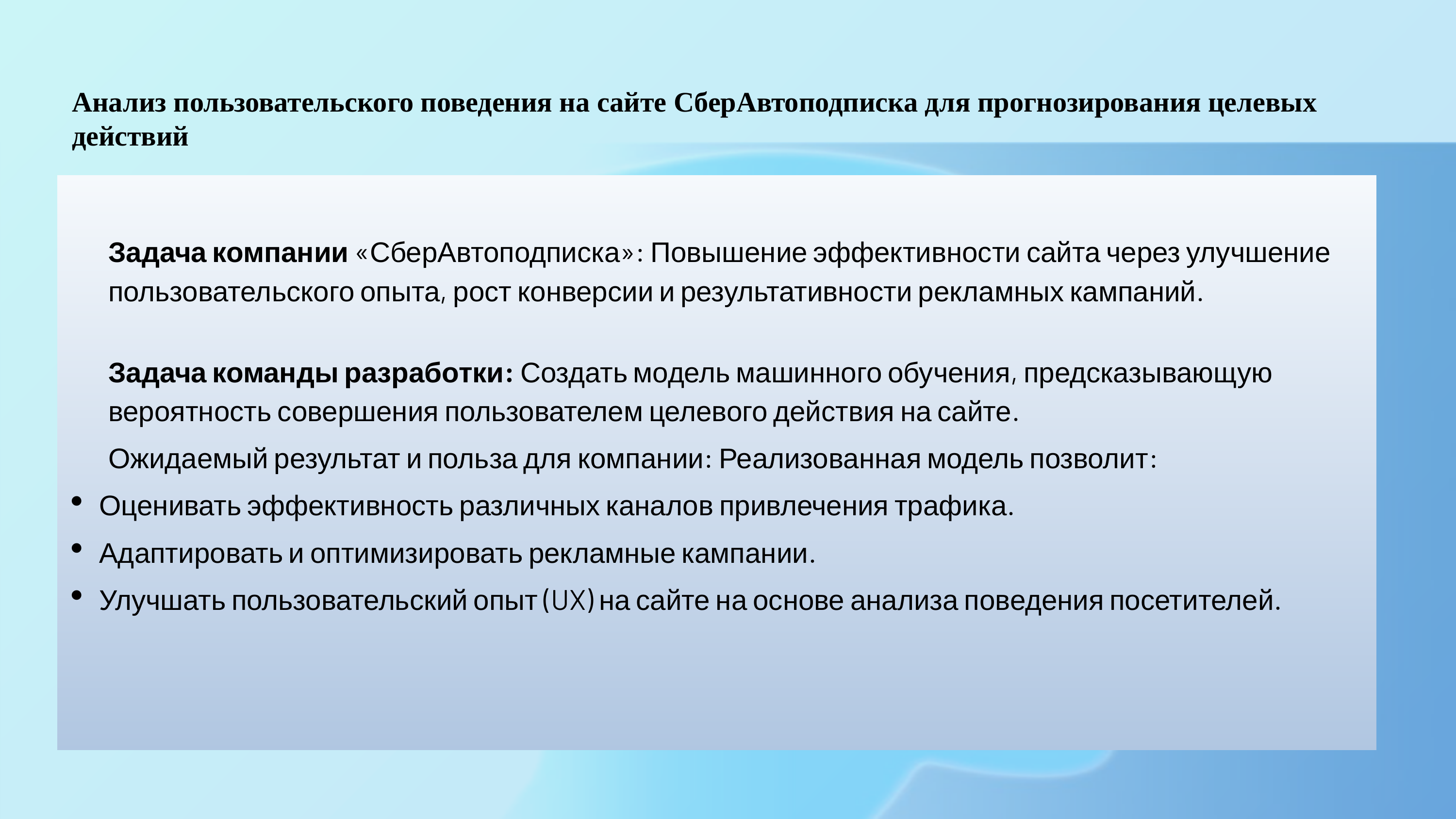

Анализ пользовательского поведения на сайте СберАвтоподписка для прогнозирования целевых действий

Задача компании «СберАвтоподписка»: Повышение эффективности сайта через улучшение пользовательского опыта, рост конверсии и результативности рекламных кампаний.

Задача команды разработки: Создать модель машинного обучения, предсказывающую вероятность совершения пользователем целевого действия на сайте.
Ожидаемый результат и польза для компании: Реализованная модель позволит:
Оценивать эффективность различных каналов привлечения трафика.
Адаптировать и оптимизировать рекламные кампании.
Улучшать пользовательский опыт (UX) на сайте на основе анализа поведения посетителей.